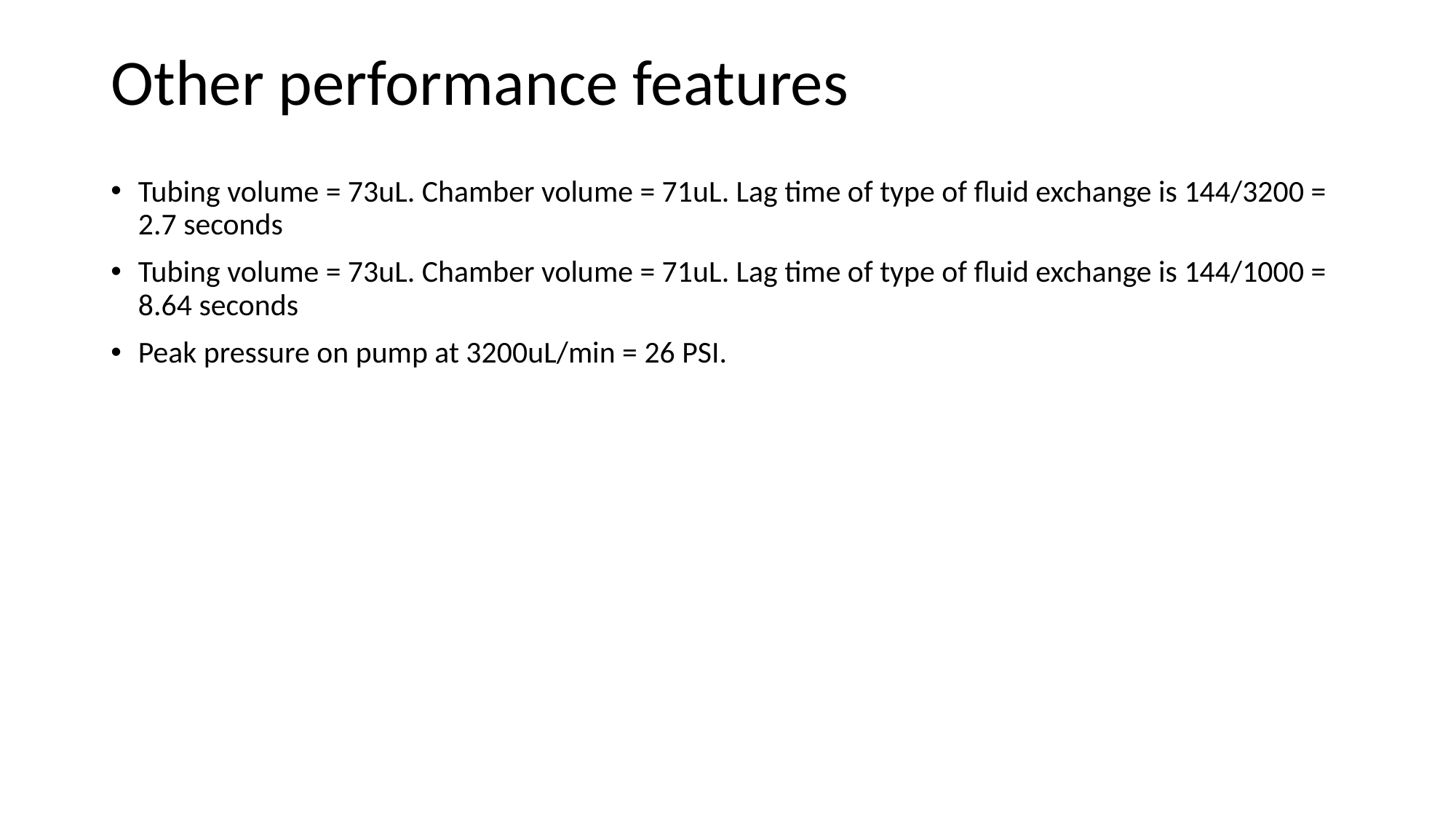

# Other performance features
Tubing volume = 73uL. Chamber volume = 71uL. Lag time of type of fluid exchange is 144/3200 = 2.7 seconds
Tubing volume = 73uL. Chamber volume = 71uL. Lag time of type of fluid exchange is 144/1000 = 8.64 seconds
Peak pressure on pump at 3200uL/min = 26 PSI.